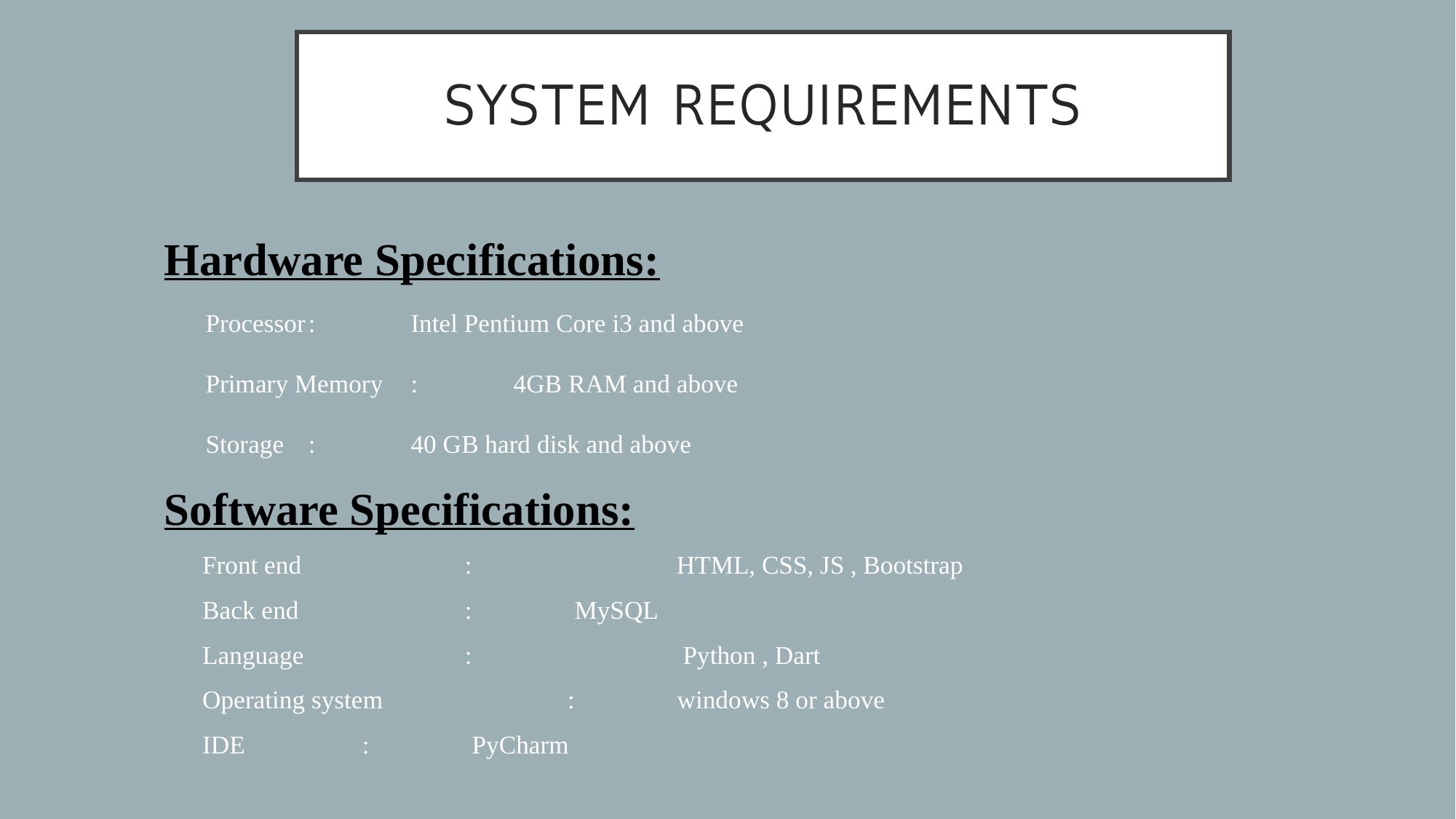

# System requirements
Hardware Specifications:
Processor			:	Intel Pentium Core i3 and above
Primary Memory		:	4GB RAM and above
Storage			:	40 GB hard disk and above
Software Specifications:
      Front end		               :	                HTML, CSS, JS , Bootstrap
      Back end		               : 	MySQL
      Language		               :	                 Python , Dart
      Operating system	               : 	windows 8 or above
      IDE			               : 	PyCharm